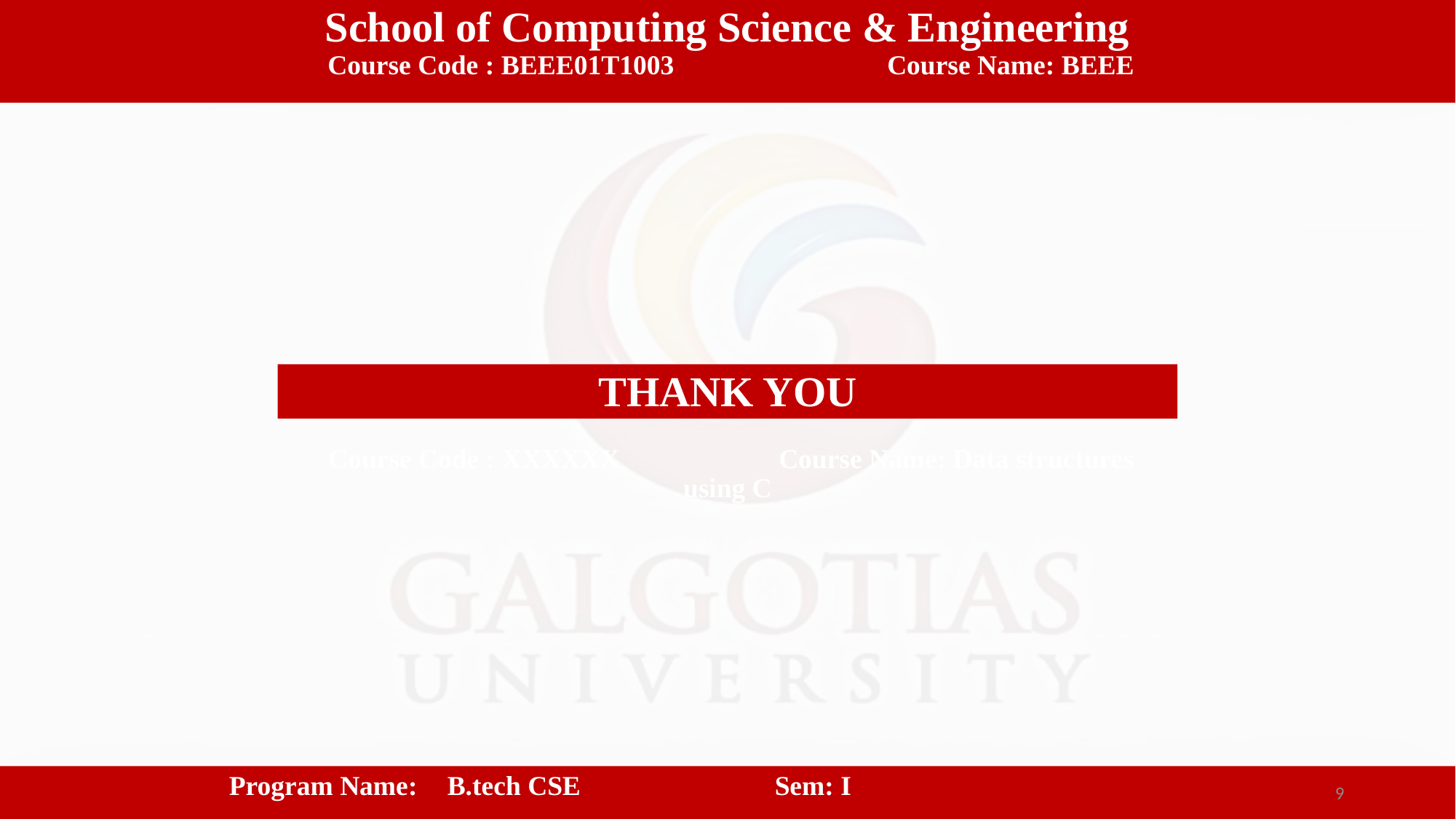

School of Computing Science & Engineering
 Course Code : BEEE01T1003		   Course Name: BEEE

THANK YOU
 Course Code : XXXXXX		   Course Name: Data structures using C
		Program Name:	B.tech CSE		Sem: I

9